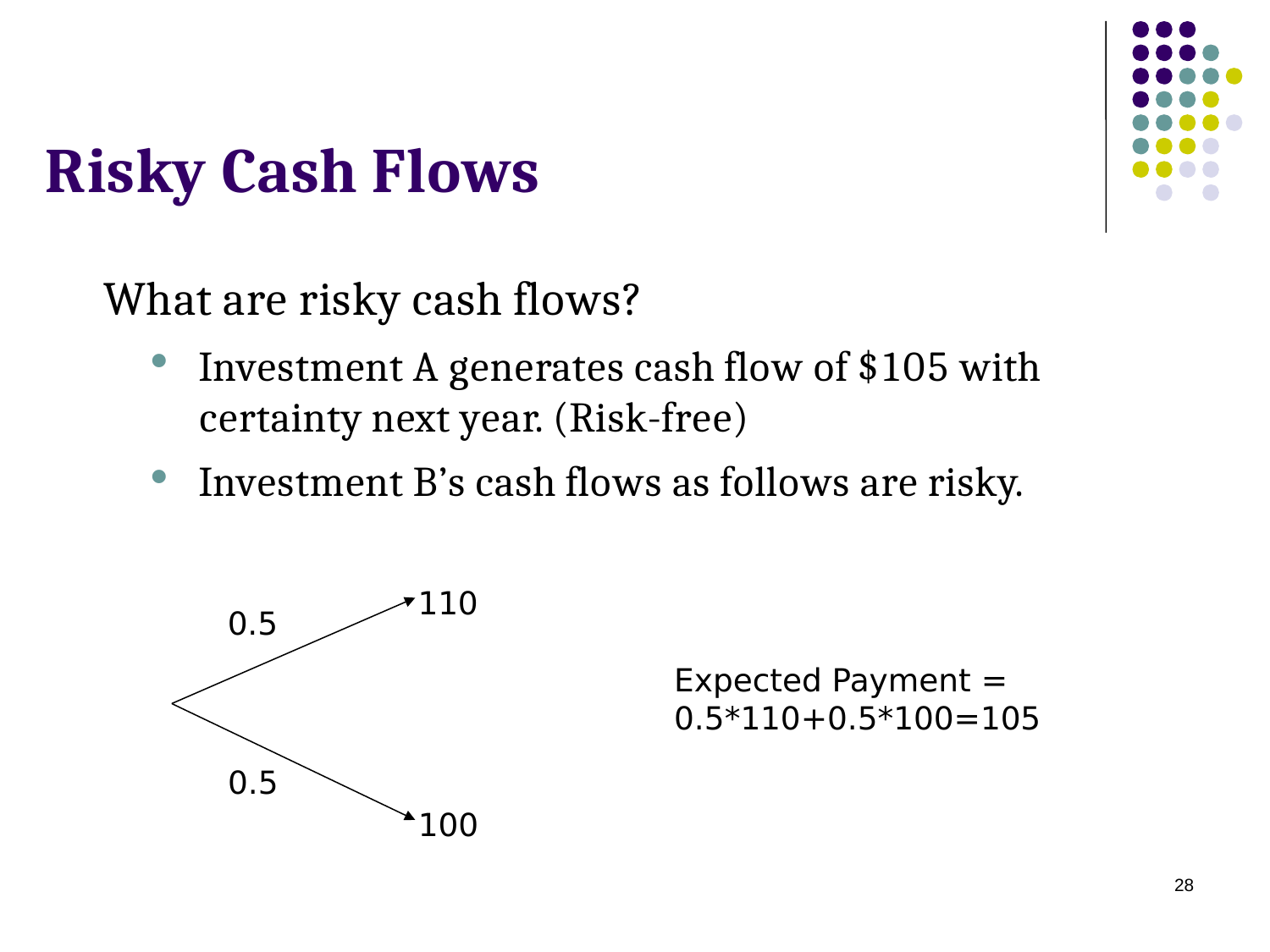

# Risky Cash Flows
What are risky cash flows?
Investment A generates cash flow of $105 with certainty next year. (Risk-free)
Investment B’s cash flows as follows are risky.

110
0.5

Expected Payment =
0.5*110+0.5*100=105

0.5
100
28